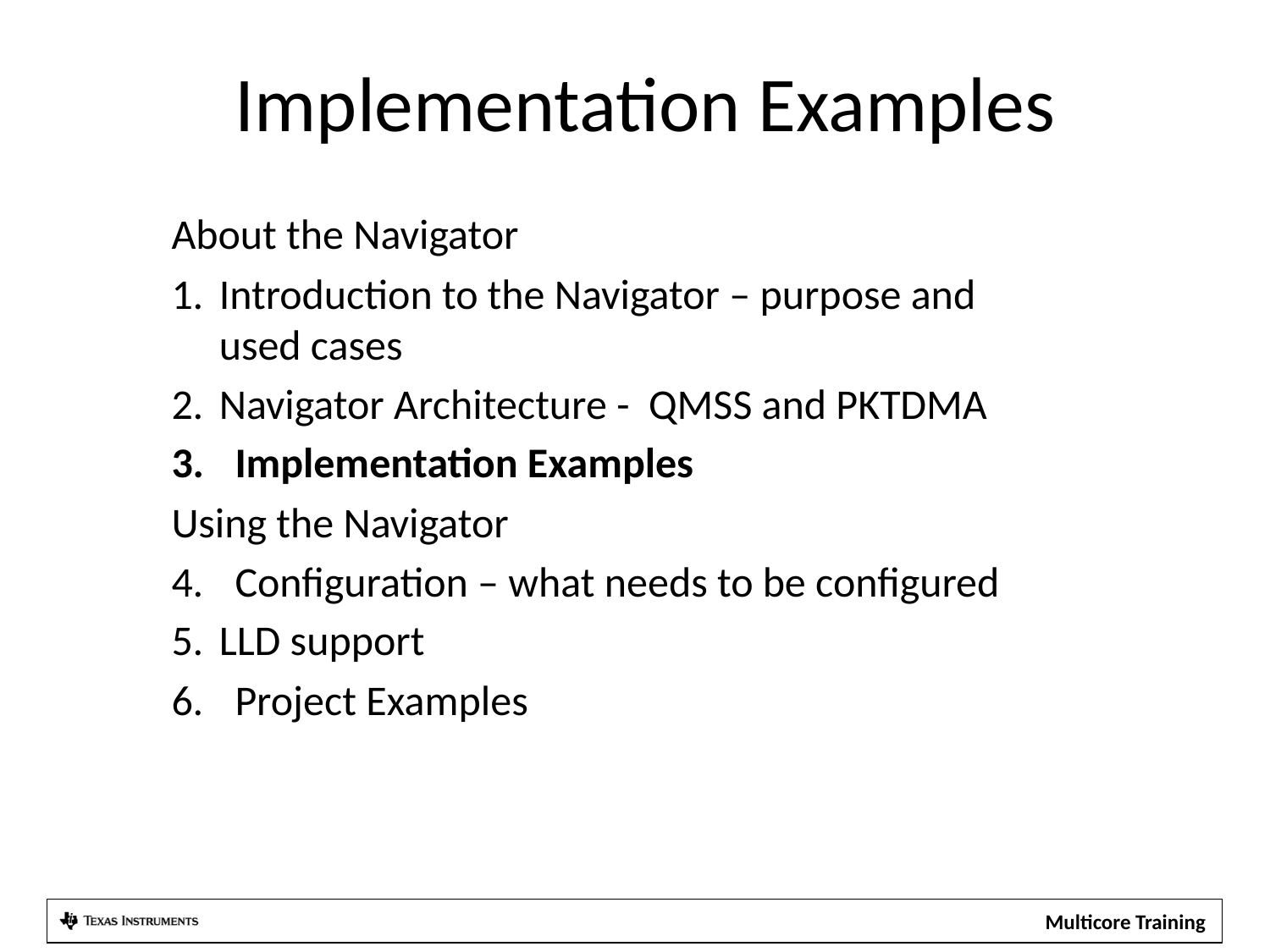

# Implementation Examples
About the Navigator
Introduction to the Navigator – purpose and used cases
Navigator Architecture -  QMSS and PKTDMA
Implementation Examples
Using the Navigator
Configuration – what needs to be configured
LLD support
Project Examples